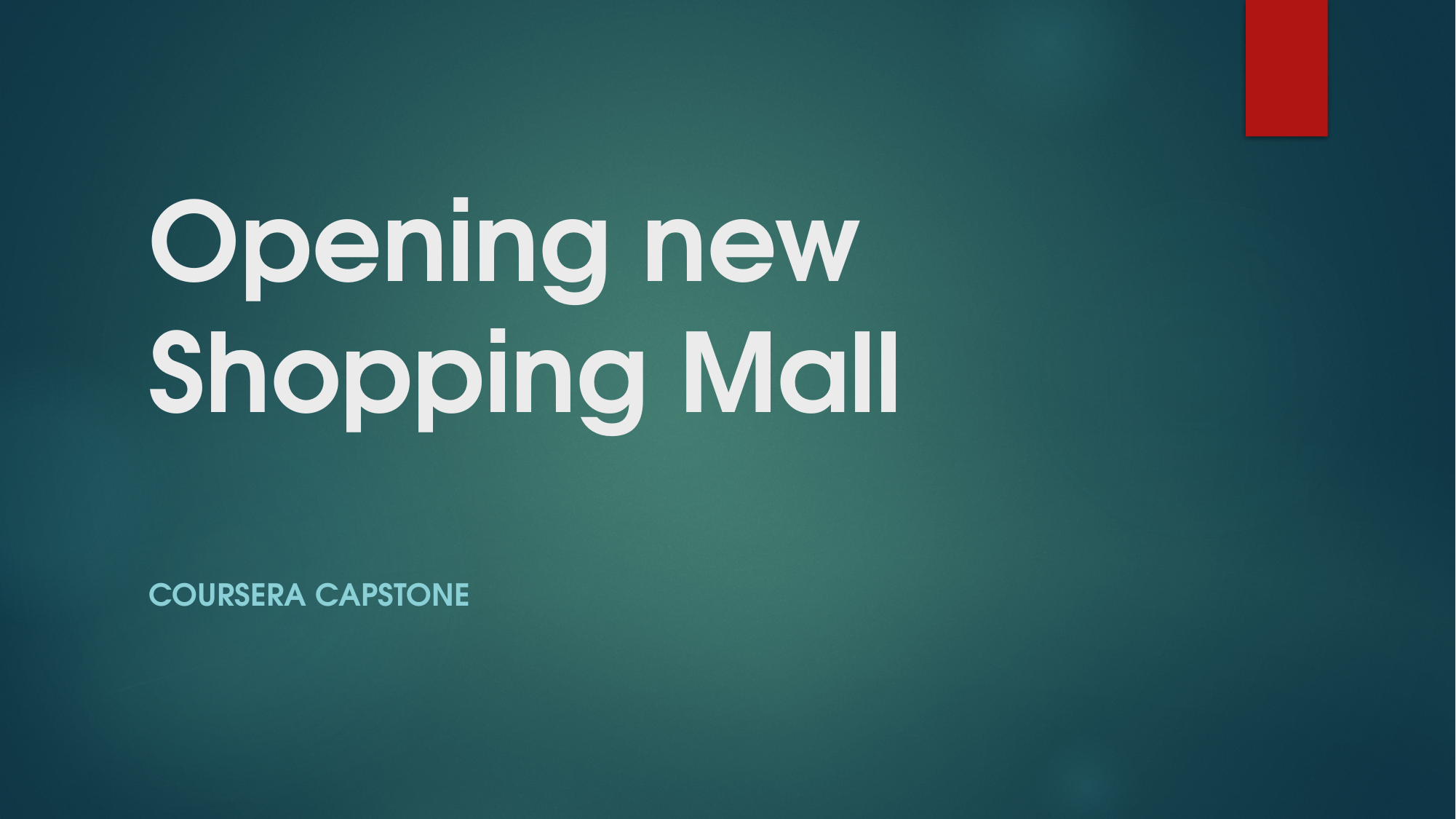

# Opening new Shopping Mall
Coursera Capstone